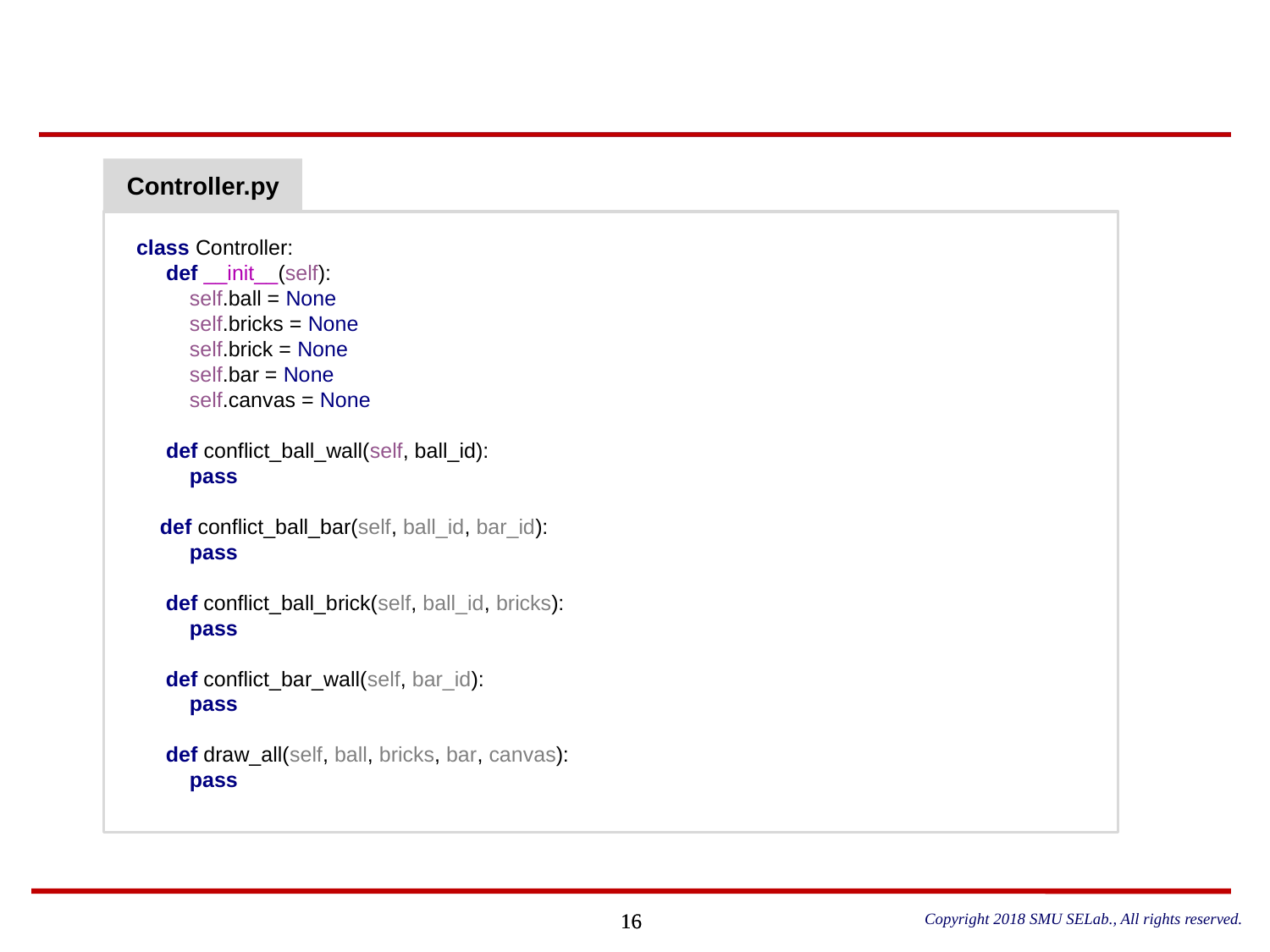

#

Controller.py

class Controller:
     def __init__(self):
         self.ball = None
         self.bricks = None
         self.brick = None
         self.bar = None
         self.canvas = None
     def conflict_ball_wall(self, ball_id):
         pass
    def conflict_ball_bar(self, ball_id, bar_id):
         pass
     def conflict_ball_brick(self, ball_id, bricks):
         pass
     def conflict_bar_wall(self, bar_id):
         pass
     def draw_all(self, ball, bricks, bar, canvas):
         pass
Copyright 2018 SMU SELab., All rights reserved.